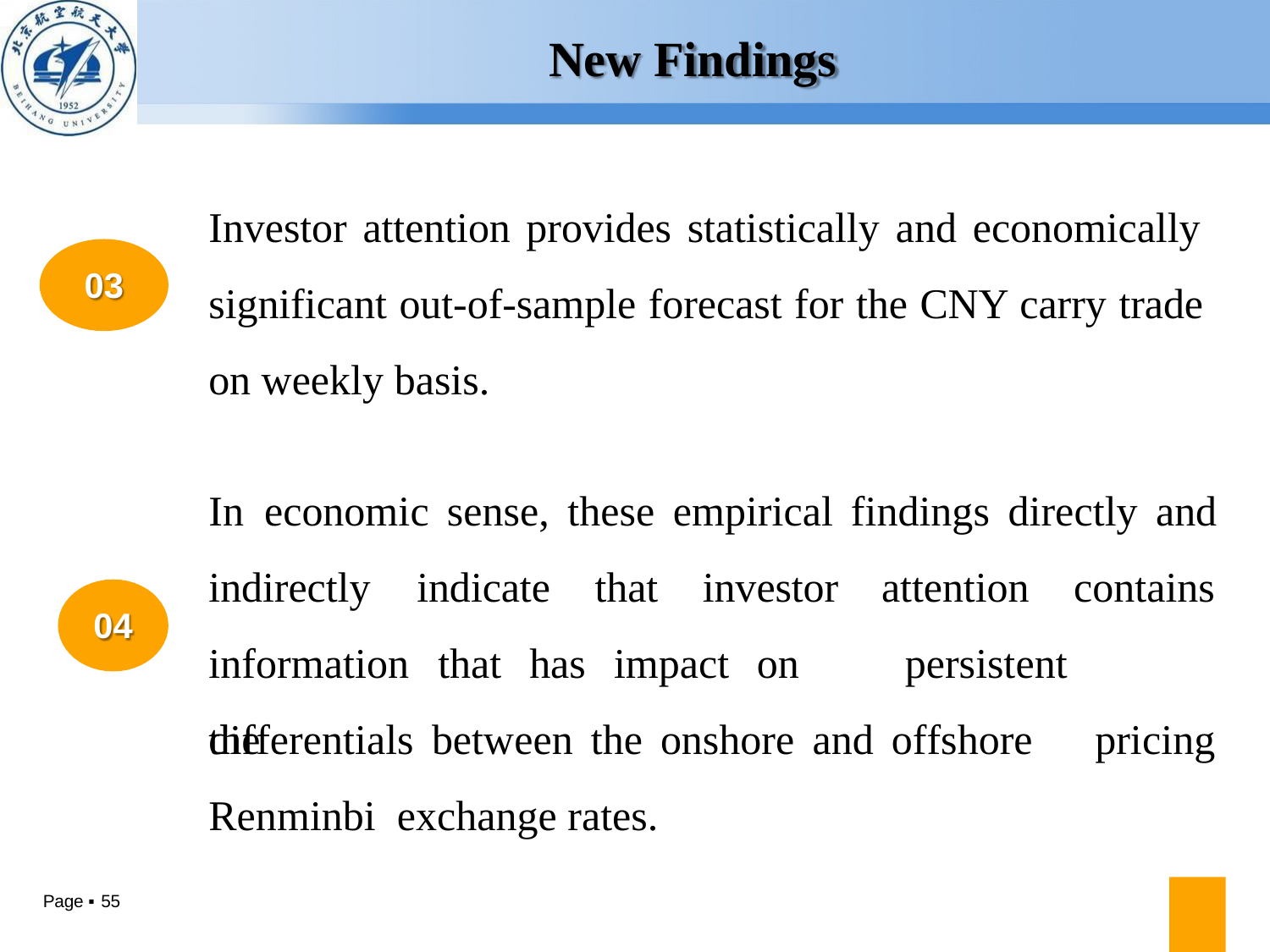

# New Findings
Investor attention provides statistically and economically  significant out-of-sample forecast for the CNY carry trade  on weekly basis.

03
In	economic	sense,	these	empirical	findings	directly	and
indirectly	indicate	that	investor  information		that	has		impact	on	the
attention  persistent
contains  pricing

04
differentials	between	the	onshore	and	offshore	Renminbi  exchange rates.

Page ▪ 55